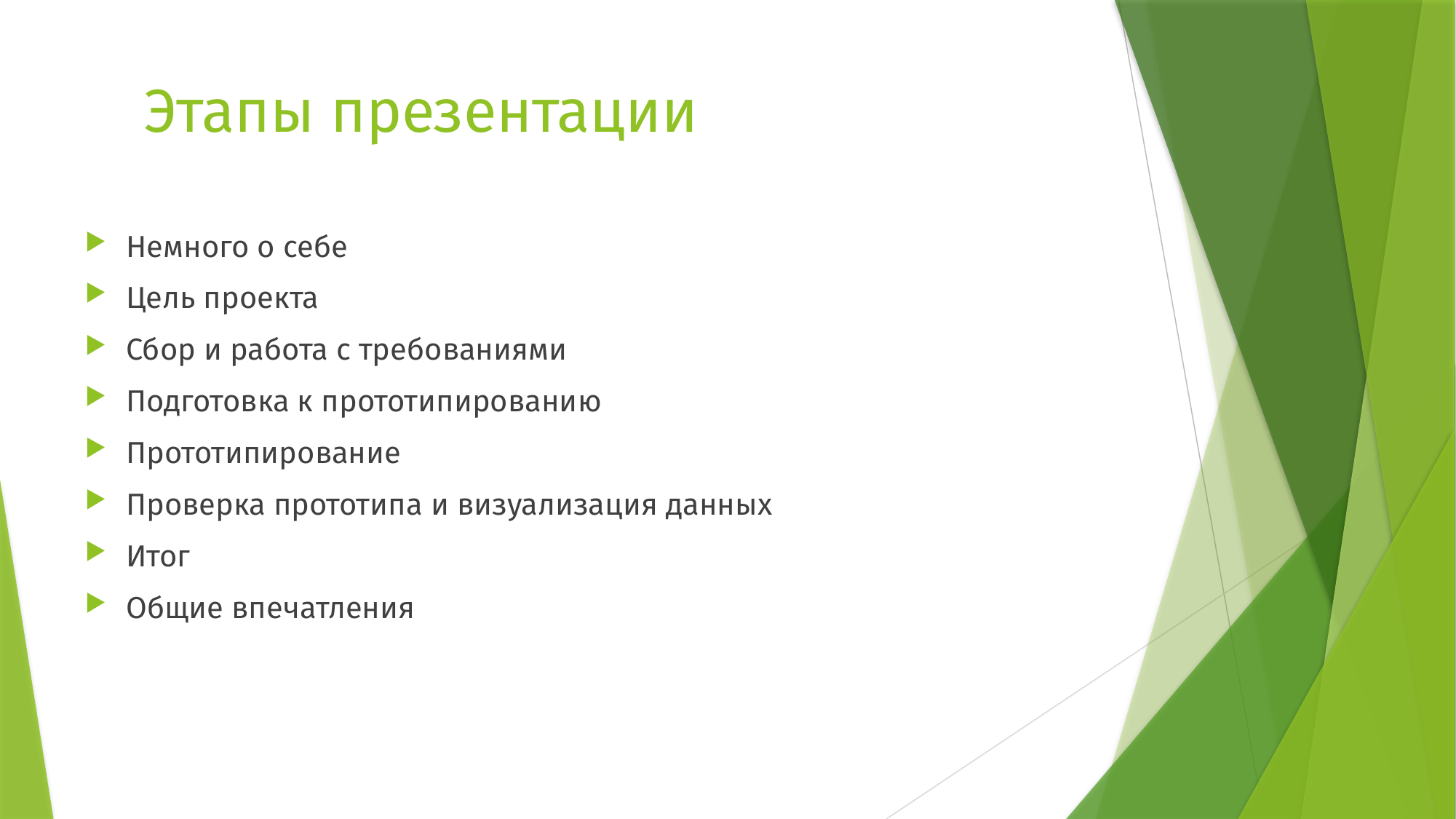

# Этапы презентации
Немного о себе
Цель проекта
Сбор и работа с требованиями
Подготовка к прототипированию
Прототипирование
Проверка прототипа и визуализация данных
Итог
Общие впечатления